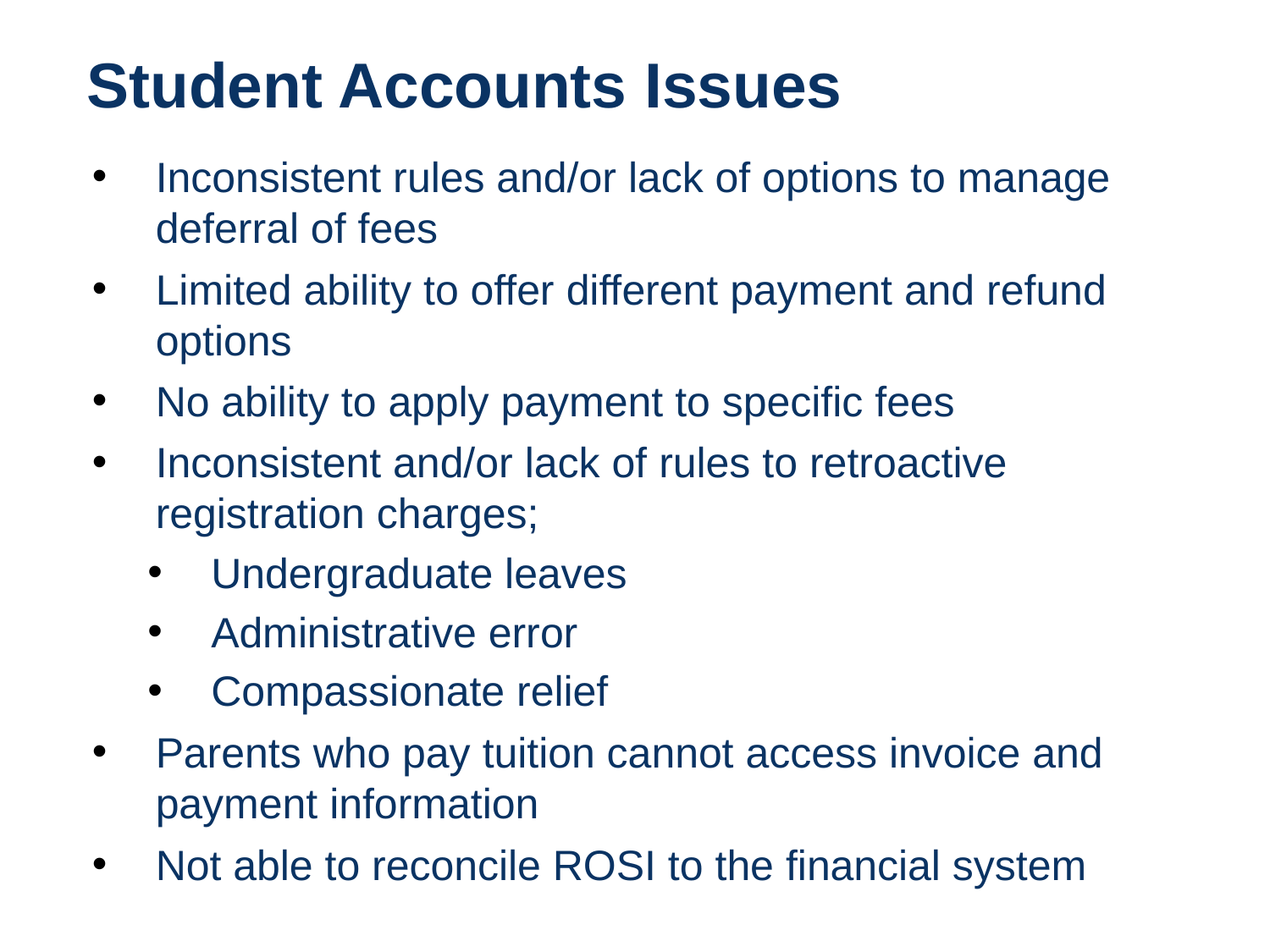

# Student Accounts Issues
Inconsistent rules and/or lack of options to manage deferral of fees
Limited ability to offer different payment and refund options
No ability to apply payment to specific fees
Inconsistent and/or lack of rules to retroactive  registration charges;
Undergraduate leaves
Administrative error
Compassionate relief
Parents who pay tuition cannot access invoice and payment information
Not able to reconcile ROSI to the financial system